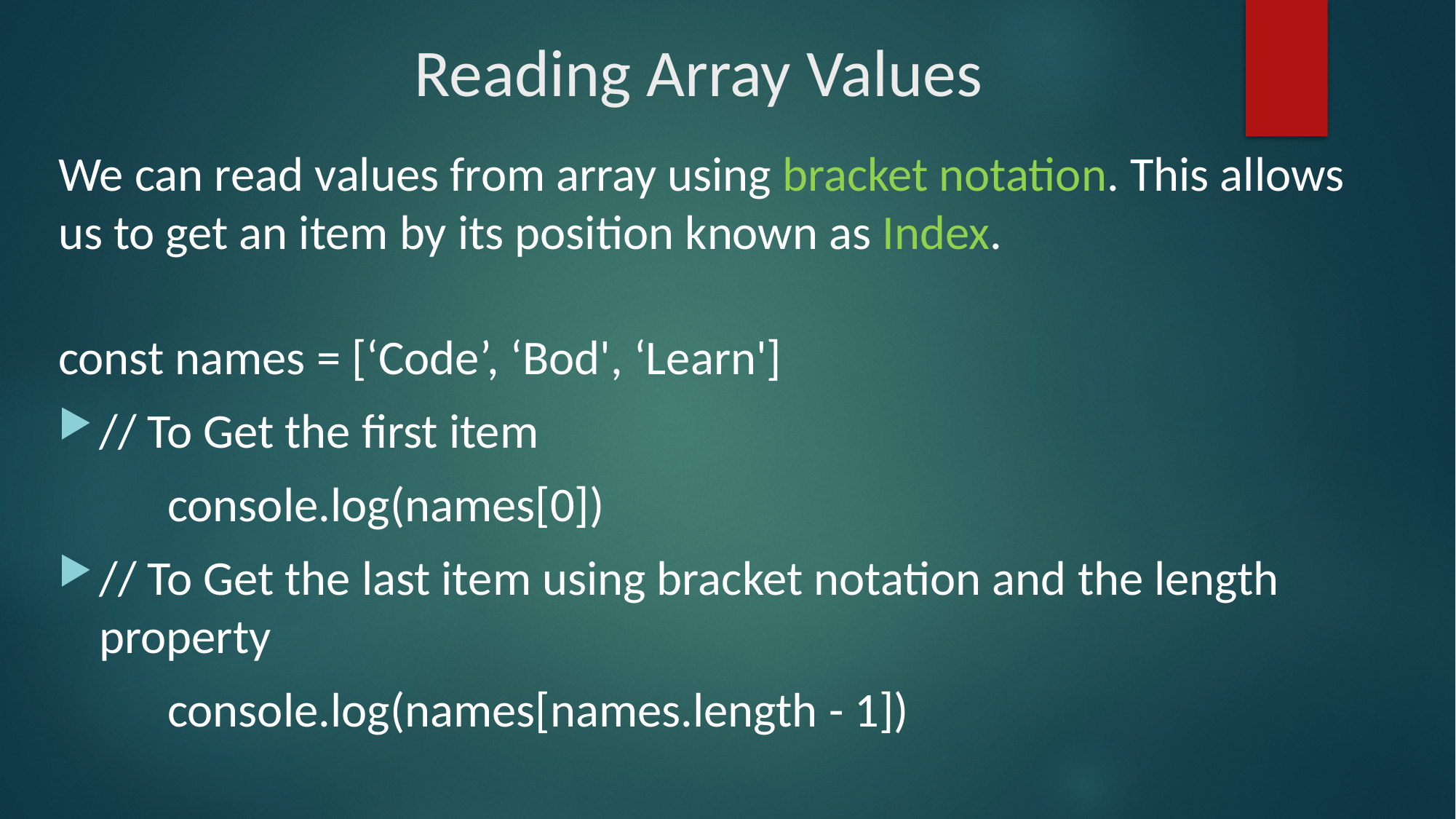

# Reading Array Values
We can read values from array using bracket notation. This allows us to get an item by its position known as Index.

const names = [‘Code’, ‘Bod', ‘Learn']
// To Get the first item
	console.log(names[0])
// To Get the last item using bracket notation and the length property
	console.log(names[names.length - 1])